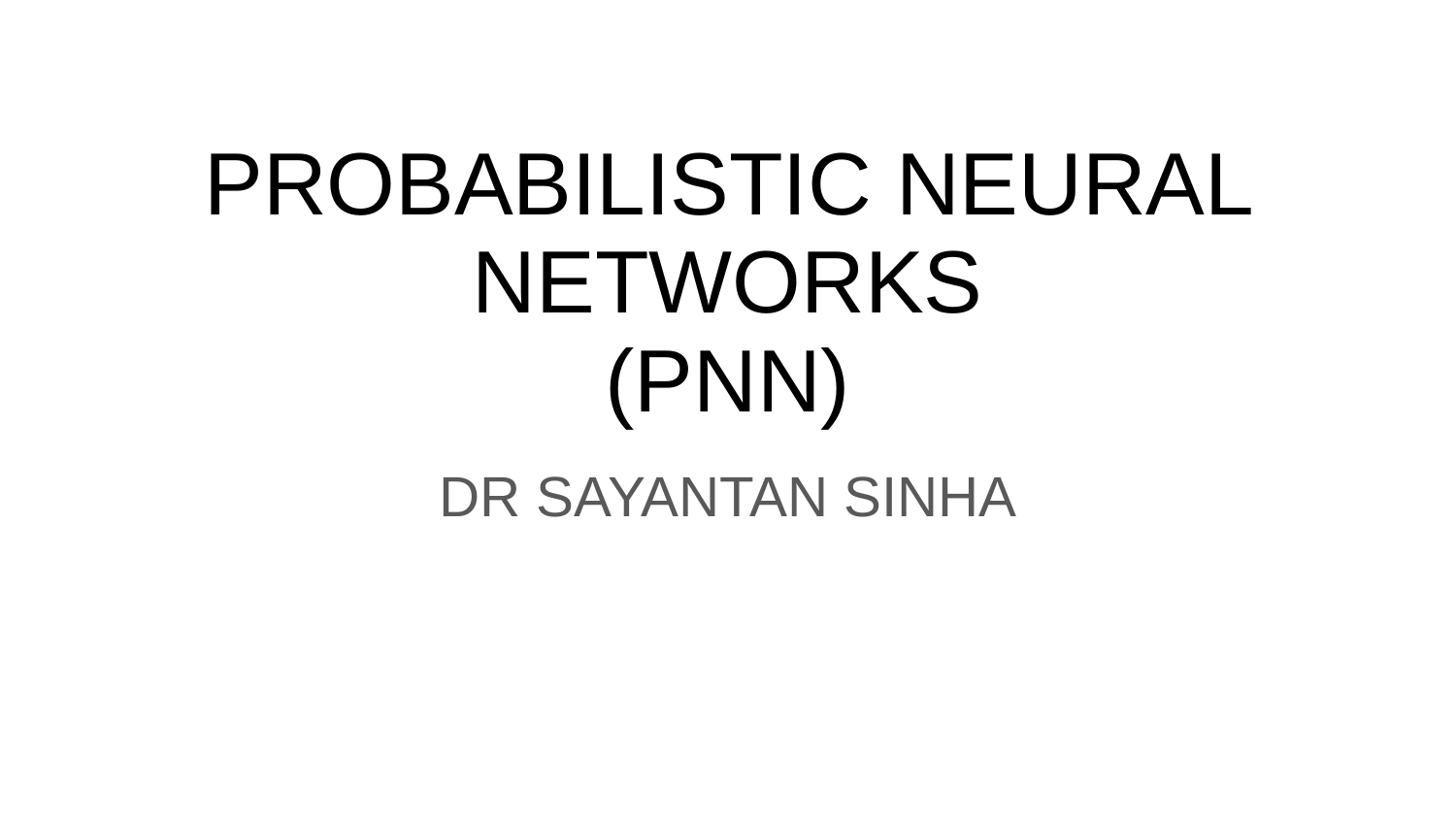

# PROBABILISTIC NEURAL NETWORKS
(PNN)
DR SAYANTAN SINHA